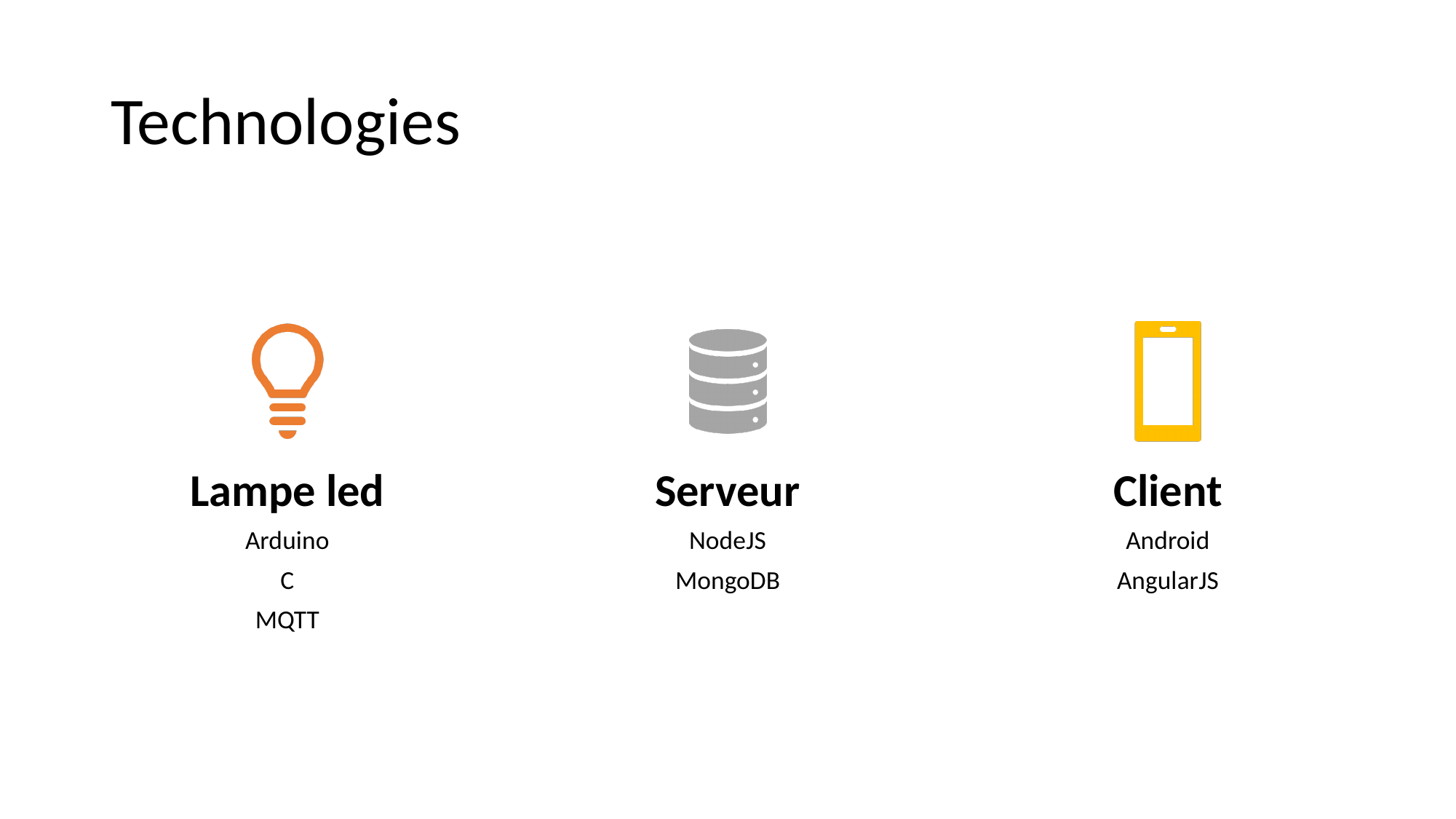

# Technologies
Lampe led
Arduino
C
MQTT
Serveur
NodeJS
MongoDB
Client
Android
AngularJS